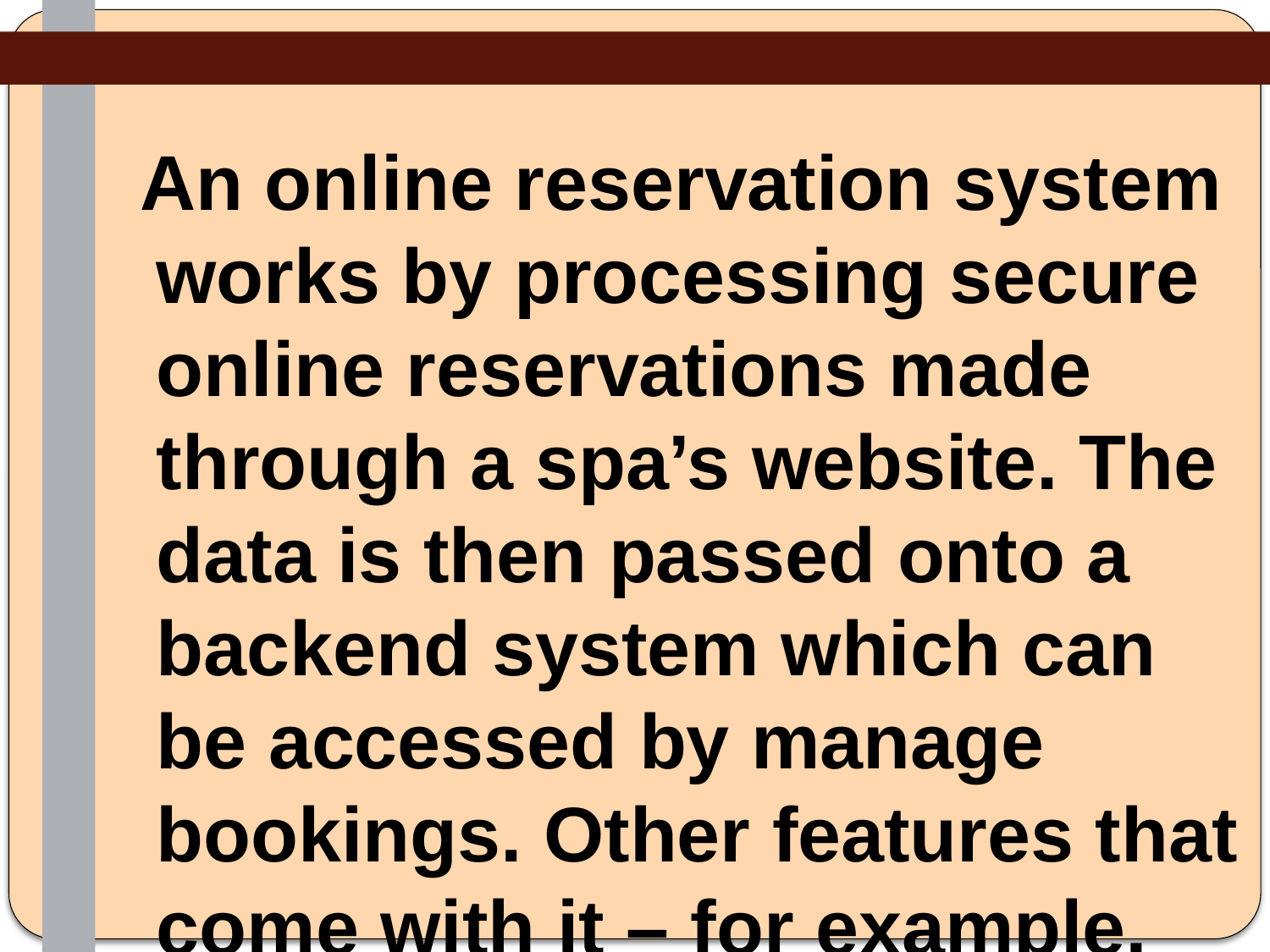

An online reservation system works by processing secure online reservations made through a spa’s website. The data is then passed onto a backend system which can be accessed by manage bookings. Other features that come with it – for example, the automation of reservation confirmation through email.